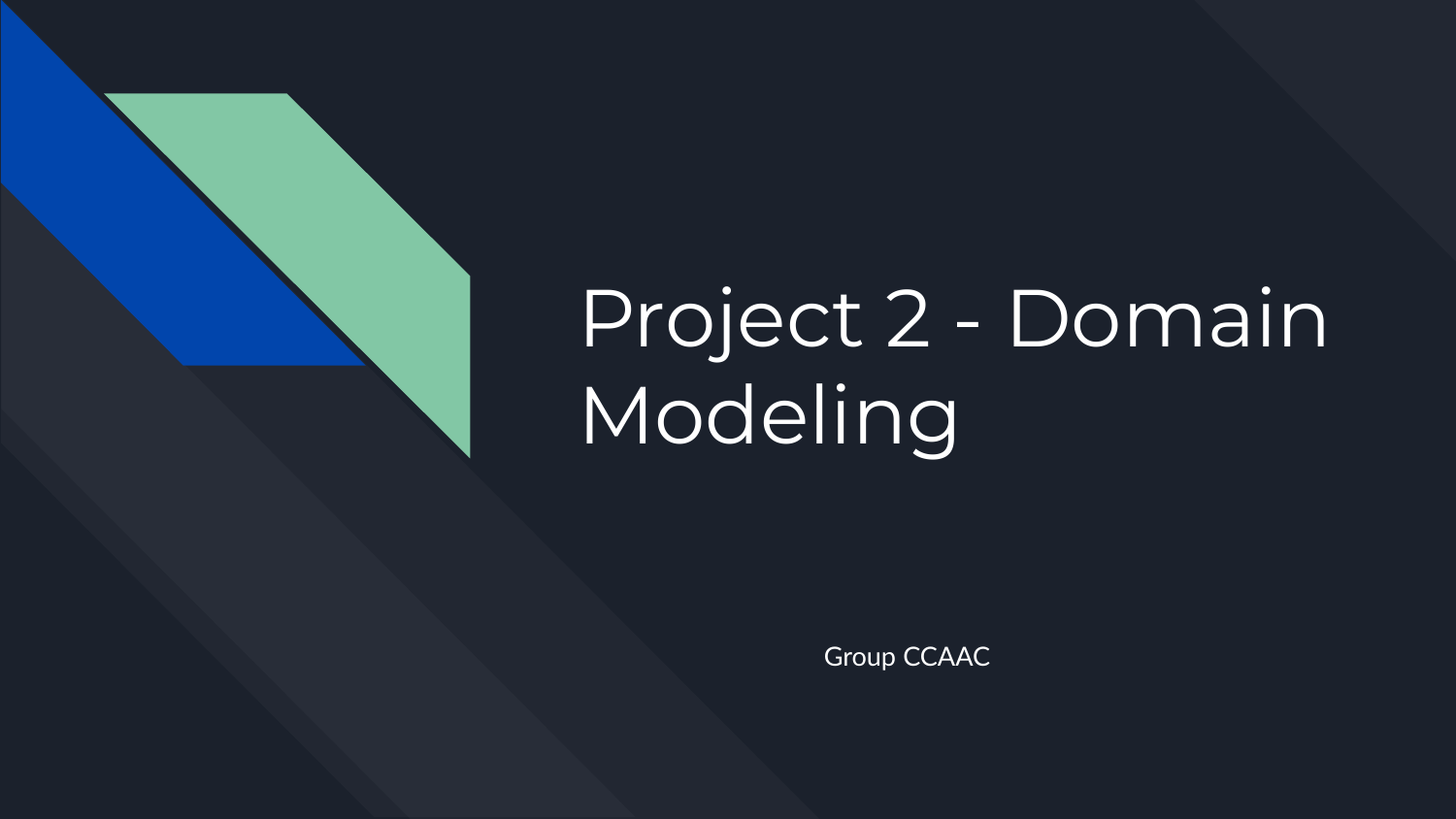

# Project 2 - Domain Modeling
Group CCAAC